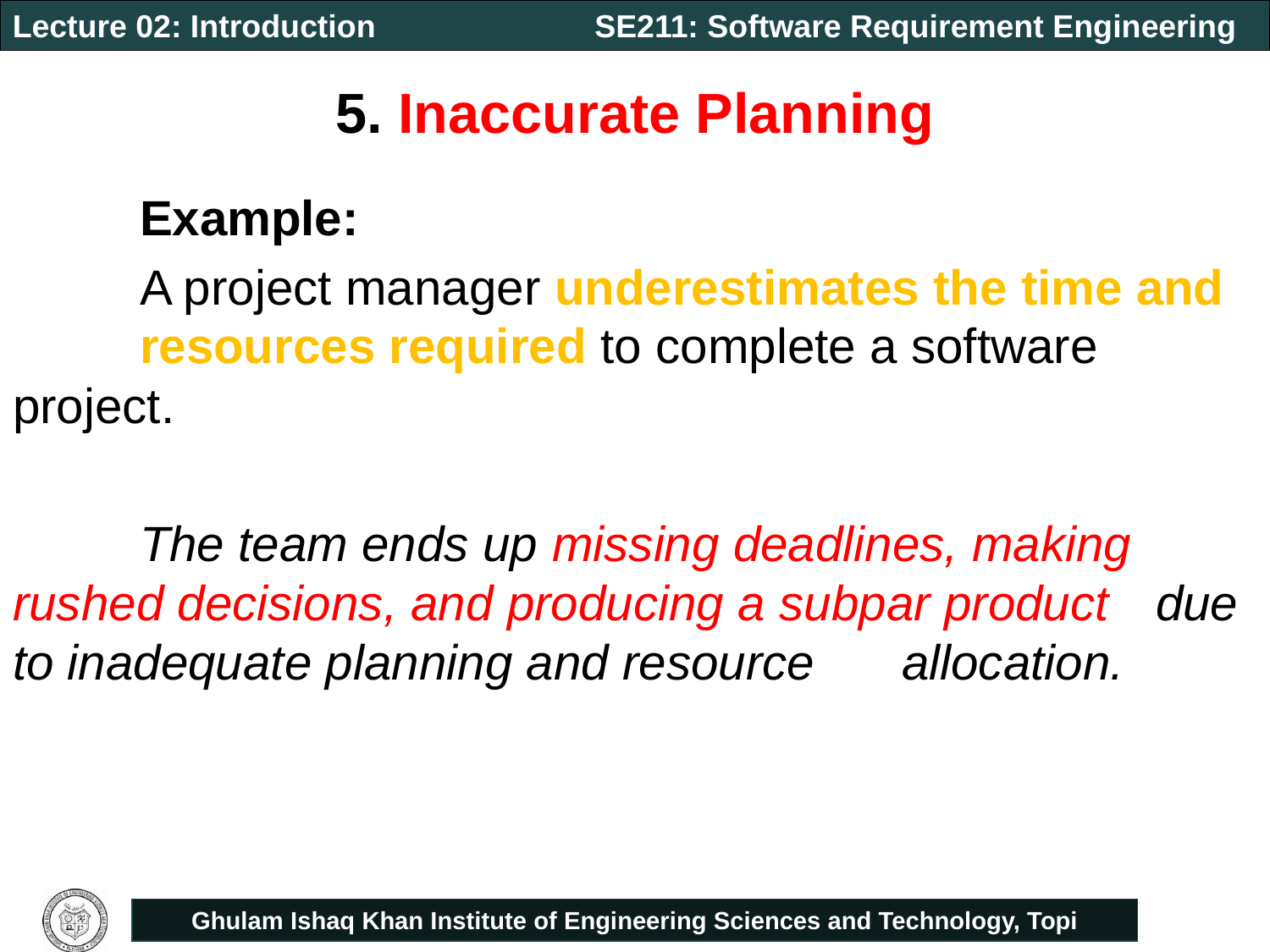

# 5. Inaccurate Planning
	Example:
	A project manager underestimates the time and 	resources required to complete a software 	project.

	The team ends up missing deadlines, making 	rushed decisions, and producing a subpar product 	due to inadequate planning and resource 	allocation.